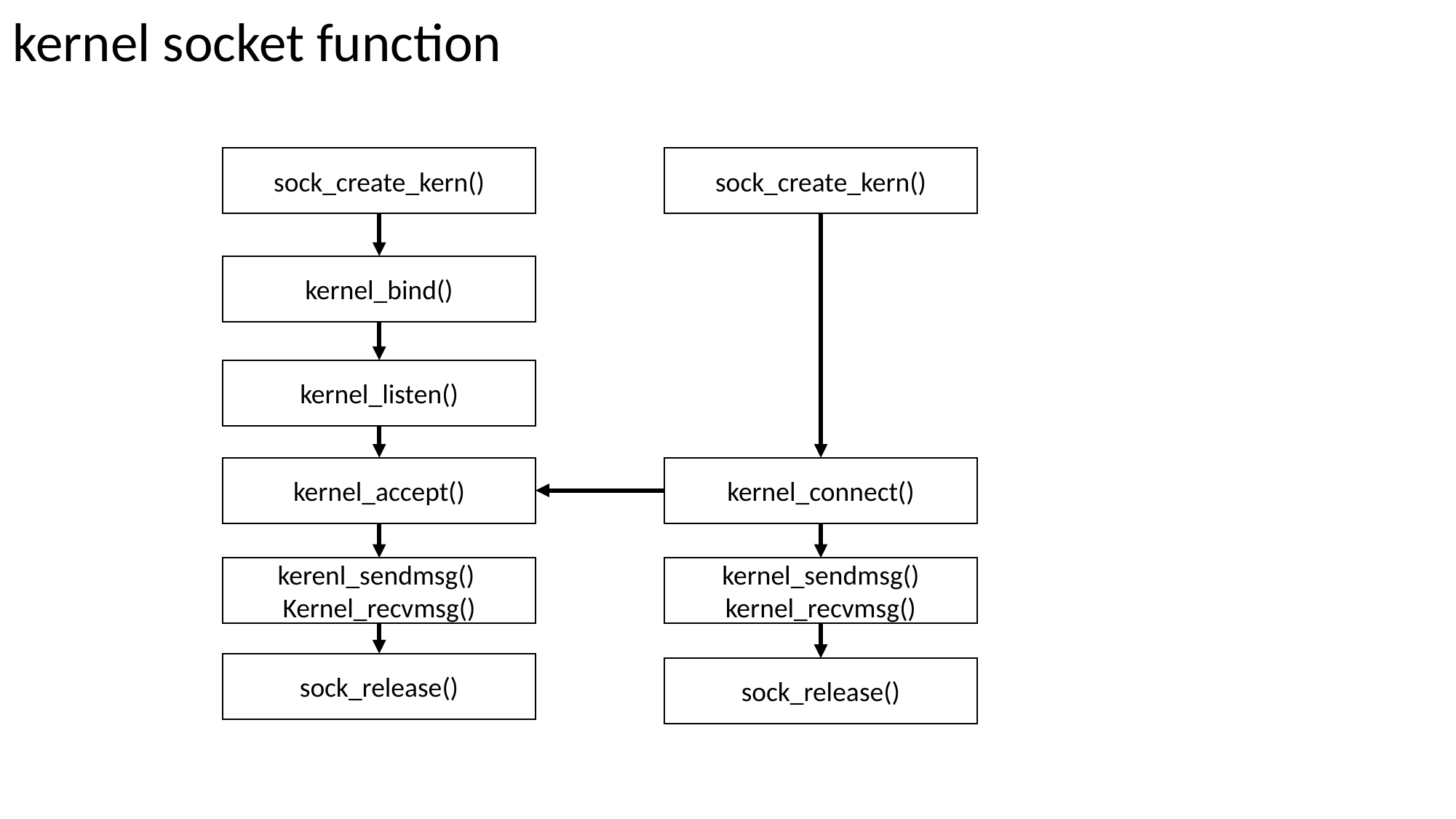

kernel socket function
sock_create_kern()
sock_create_kern()
kernel_bind()
kernel_listen()
kernel_accept()
kernel_connect()
kerenl_sendmsg()
Kernel_recvmsg()
kernel_sendmsg()
kernel_recvmsg()
sock_release()
sock_release()